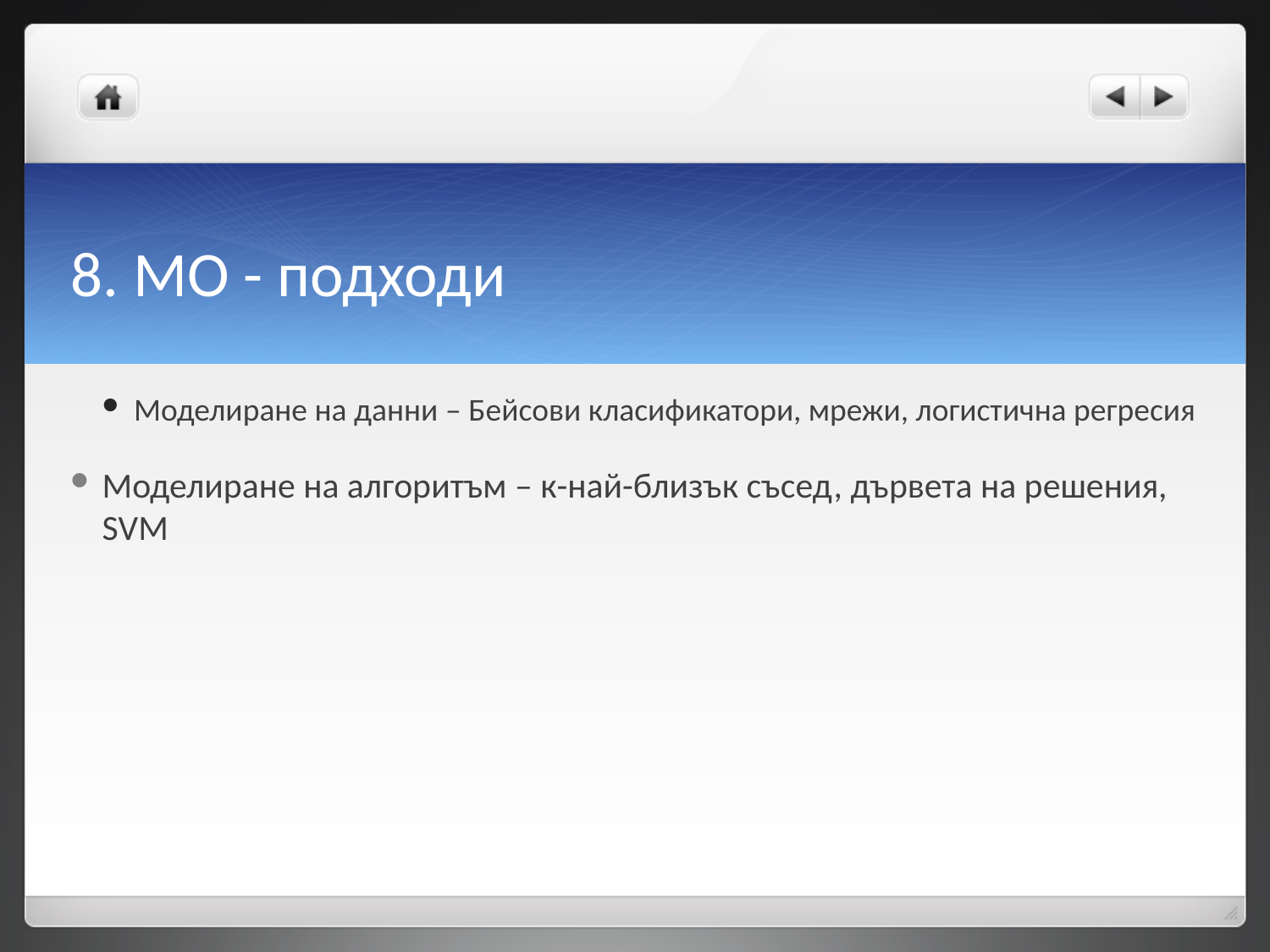

# 8. МО - подходи
Моделиране на данни – Бейсови класификатори, мрежи, логистична регресия
Моделиране на алгоритъм – к-най-близък съсед, дървета на решения, SVM